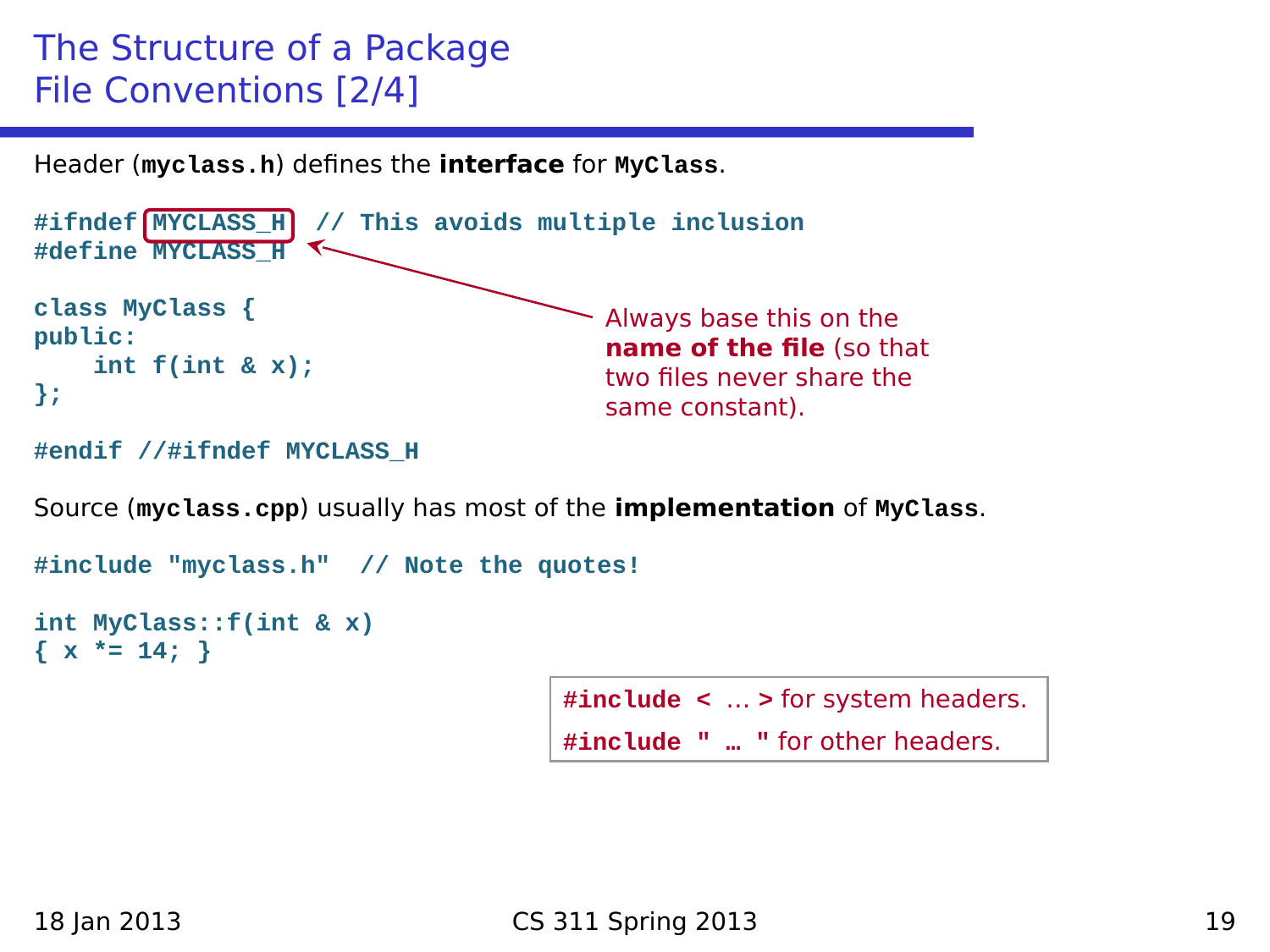

# The Structure of a Package File Conventions [2/4]
Header (myclass.h) defines the interface for MyClass.

#ifndef MYCLASS_H  // This avoids multiple inclusion
#define MYCLASS_H

class MyClass {
public:
    int f(int & x);
};

#endif //#ifndef MYCLASS_H

Source (myclass.cpp) usually has most of the implementation of MyClass.

#include "myclass.h"  // Note the quotes!

int MyClass::f(int & x)
{ x *= 14; }

Always base this on the name of the file (so that two files never share the same constant).
#include < … > for system headers.
#include " … " for other headers.
18 Jan 2013
CS 311 Spring 2013
19